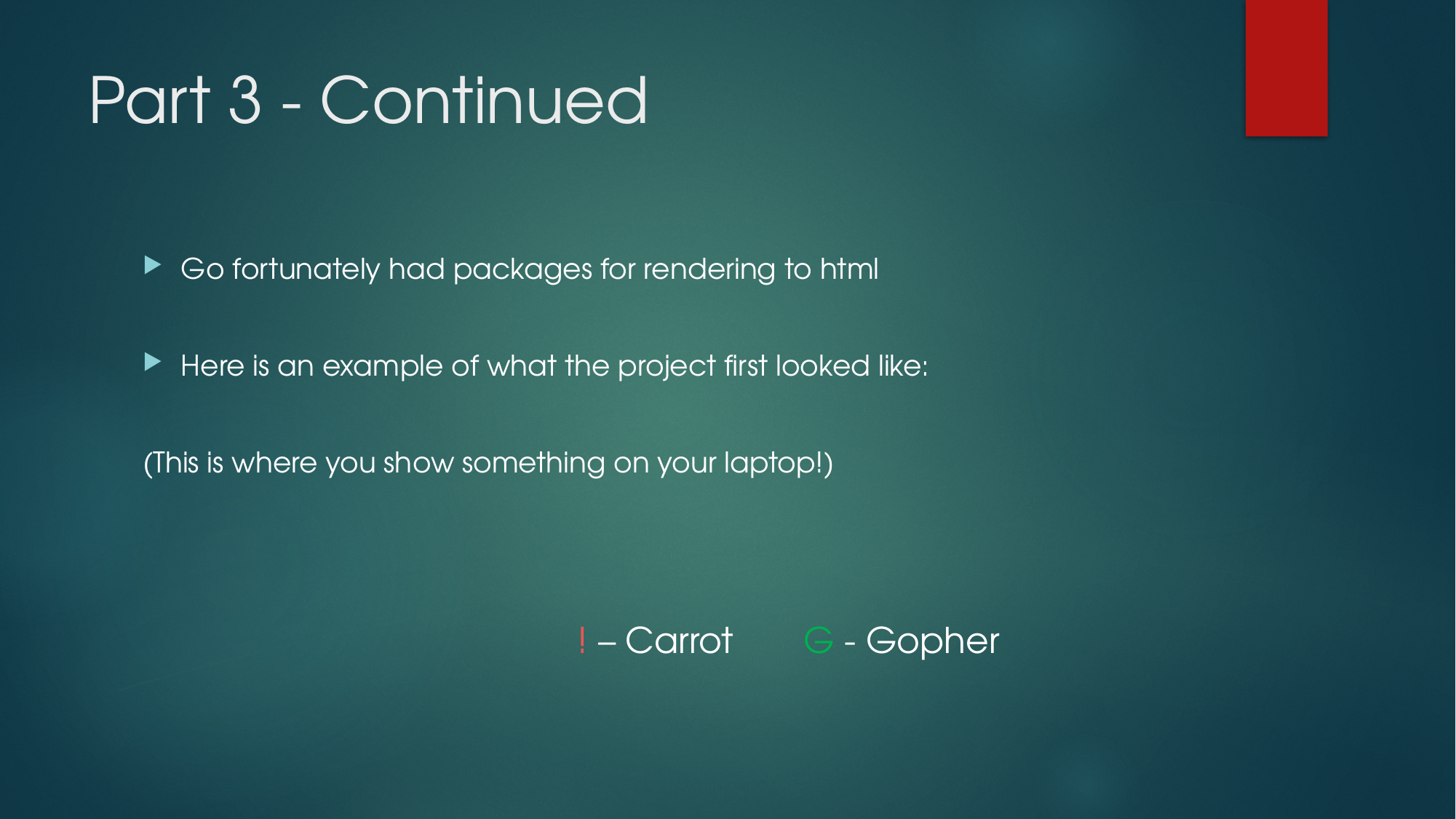

# Part 3 - Continued
Go fortunately had packages for rendering to html

Here is an example of what the project first looked like:

(This is where you show something on your laptop!)

! – Carrot 		G - Gopher